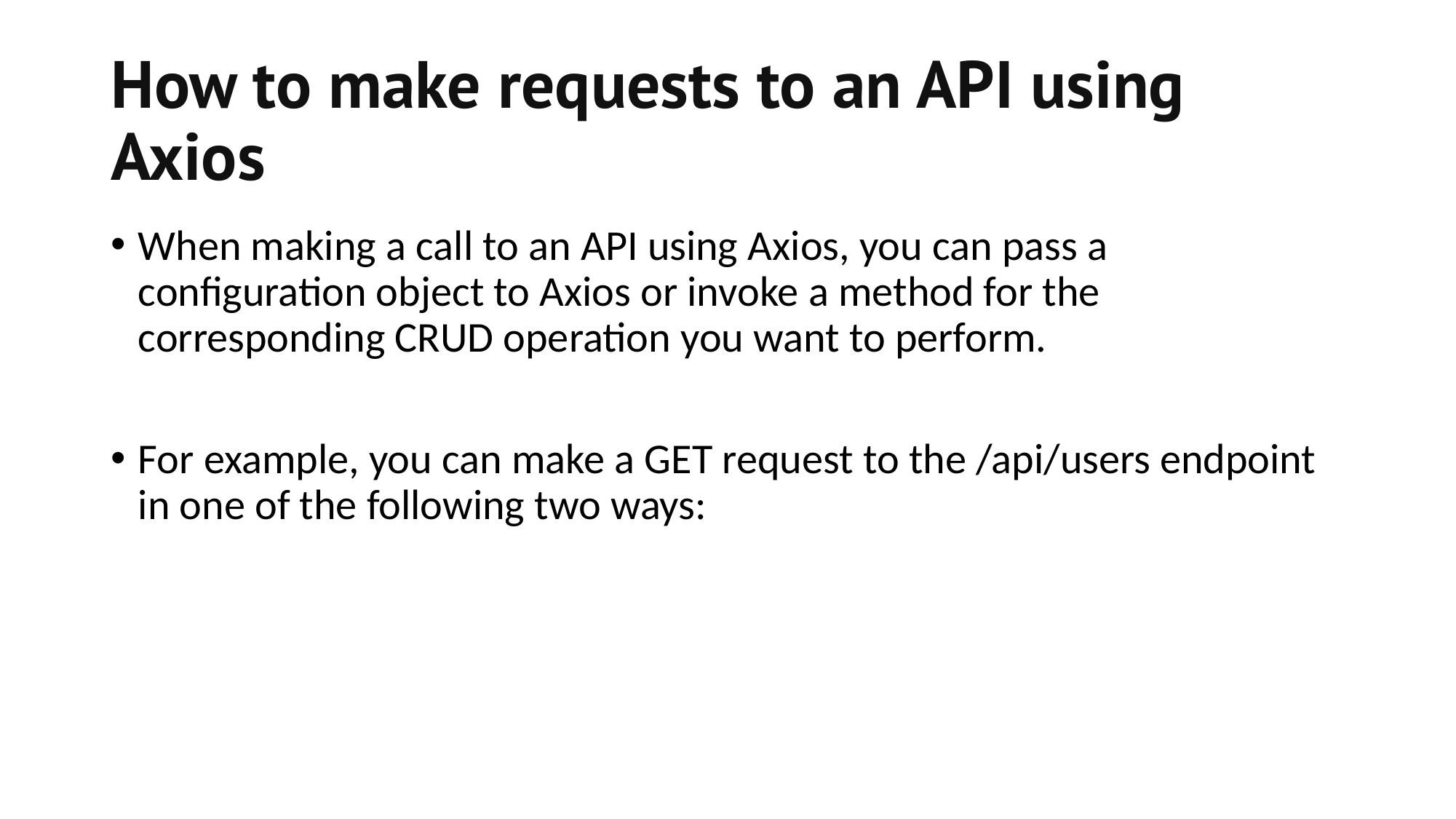

# How to make requests to an API using Axios
When making a call to an API using Axios, you can pass a configuration object to Axios or invoke a method for the corresponding CRUD operation you want to perform.

For example, you can make a GET request to the /api/users endpoint in one of the following two ways: